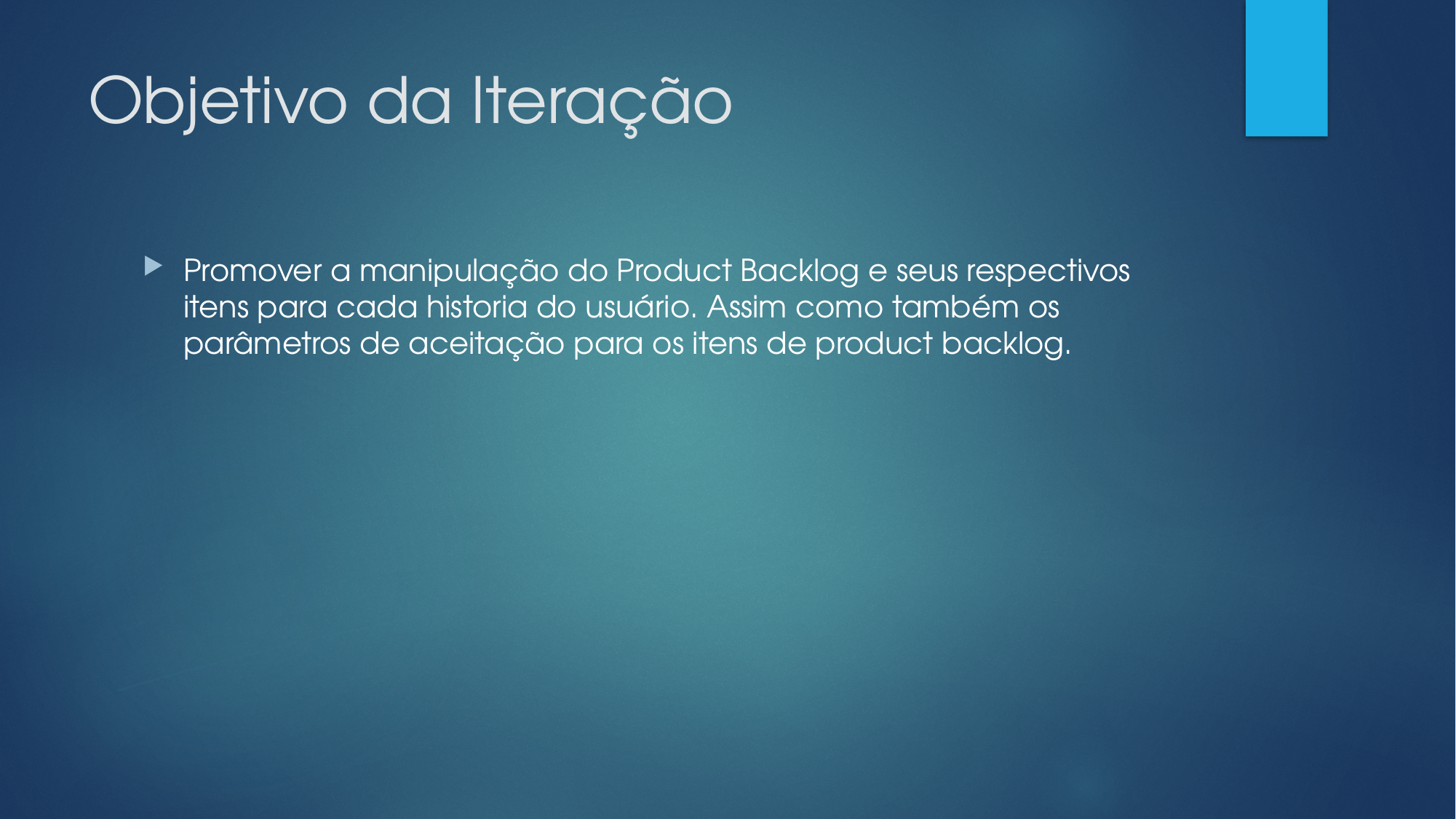

# Objetivo da Iteração
Promover a manipulação do Product Backlog e seus respectivos itens para cada historia do usuário. Assim como também os parâmetros de aceitação para os itens de product backlog.